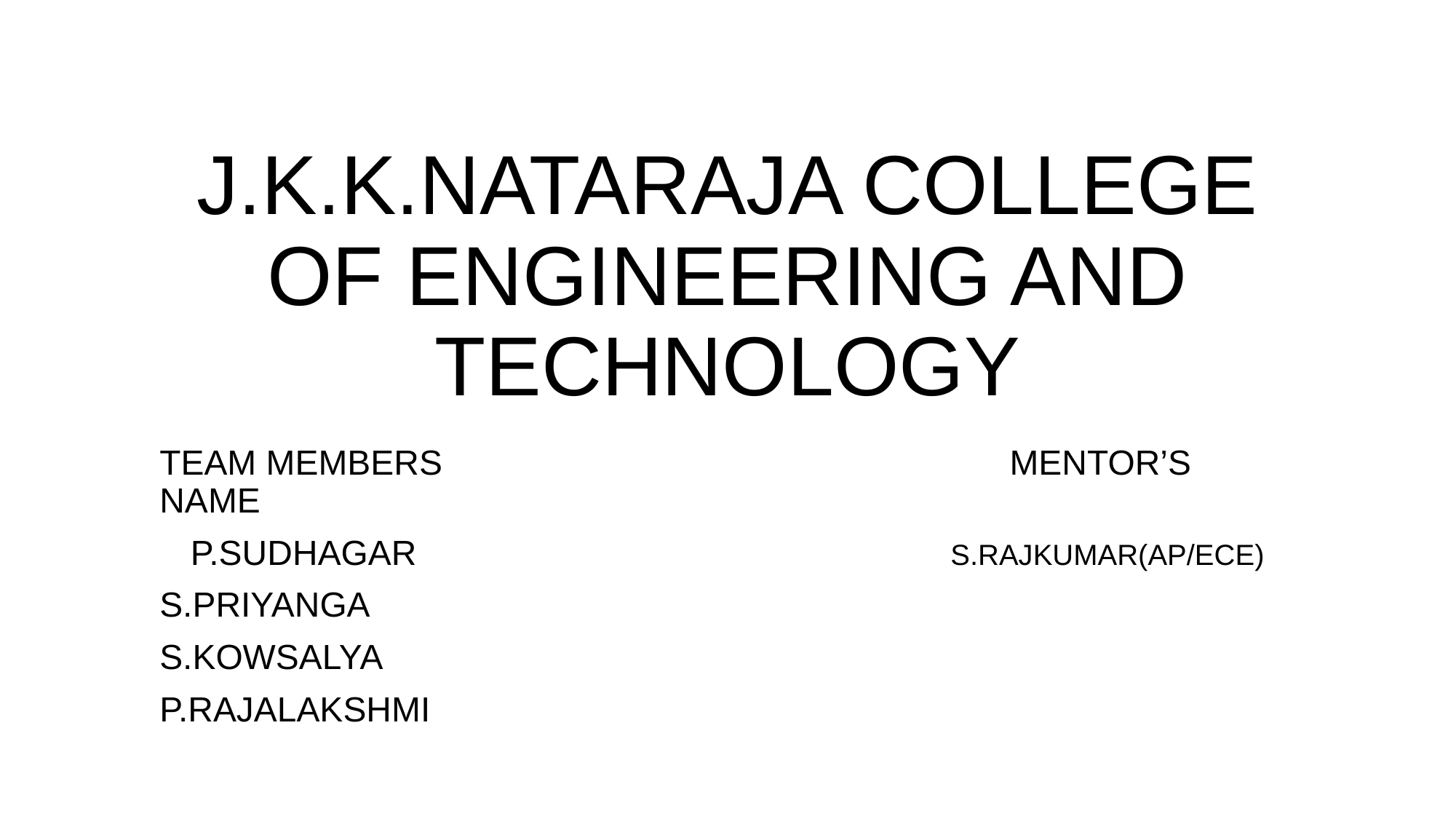

# J.K.K.NATARAJA COLLEGE OF ENGINEERING AND TECHNOLOGY
TEAM MEMBERS                                                           MENTOR’S NAME
P.SUDHAGAR                                                             S.RAJKUMAR(AP/ECE)
S.PRIYANGA
S.KOWSALYA
P.RAJALAKSHMI